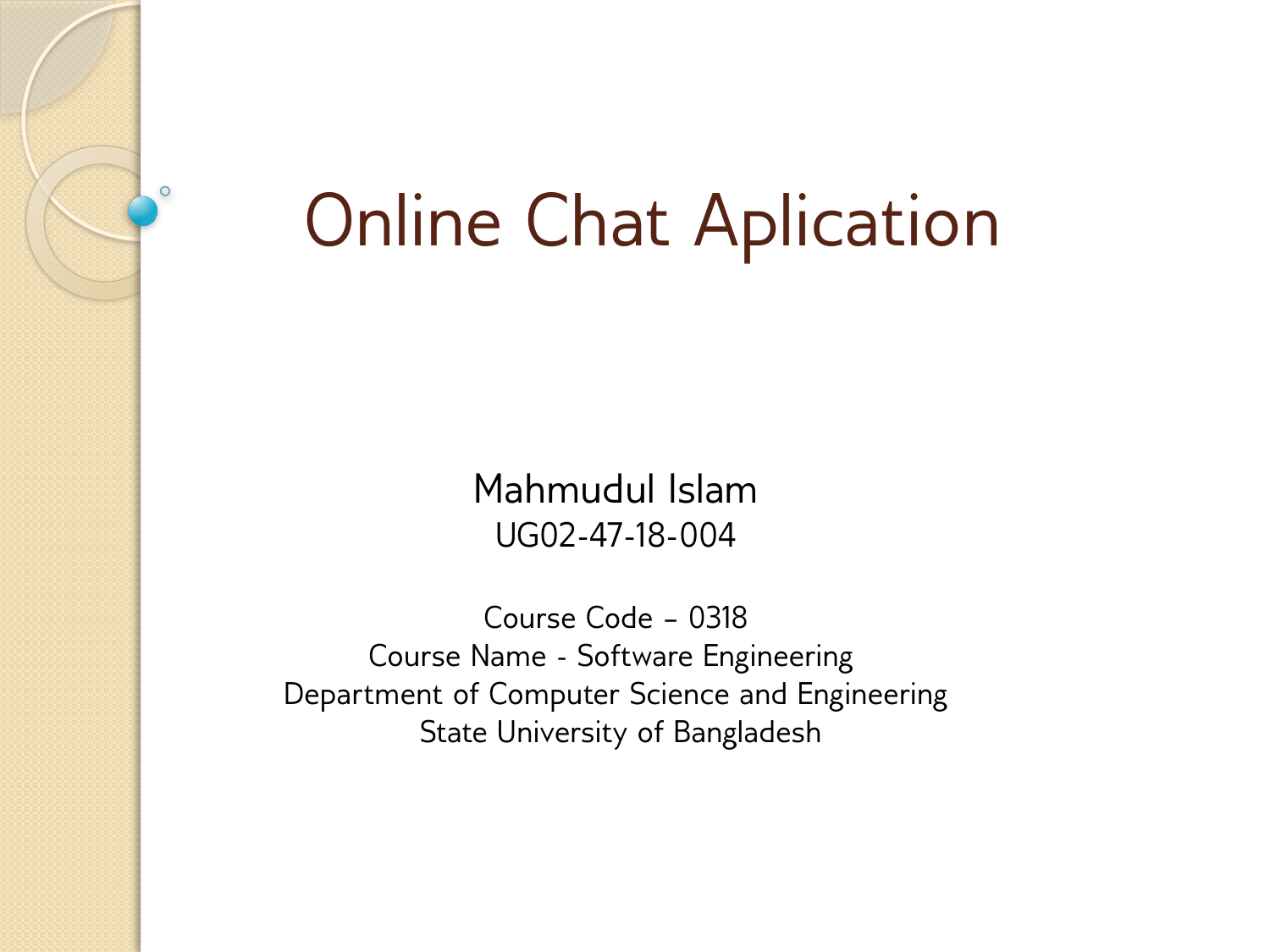

# Online Chat Aplication

Mahmudul Islam
UG02-47-18-004

Course Code – 0318
Course Name - Software Engineering
Department of Computer Science and Engineering
 State University of Bangladesh